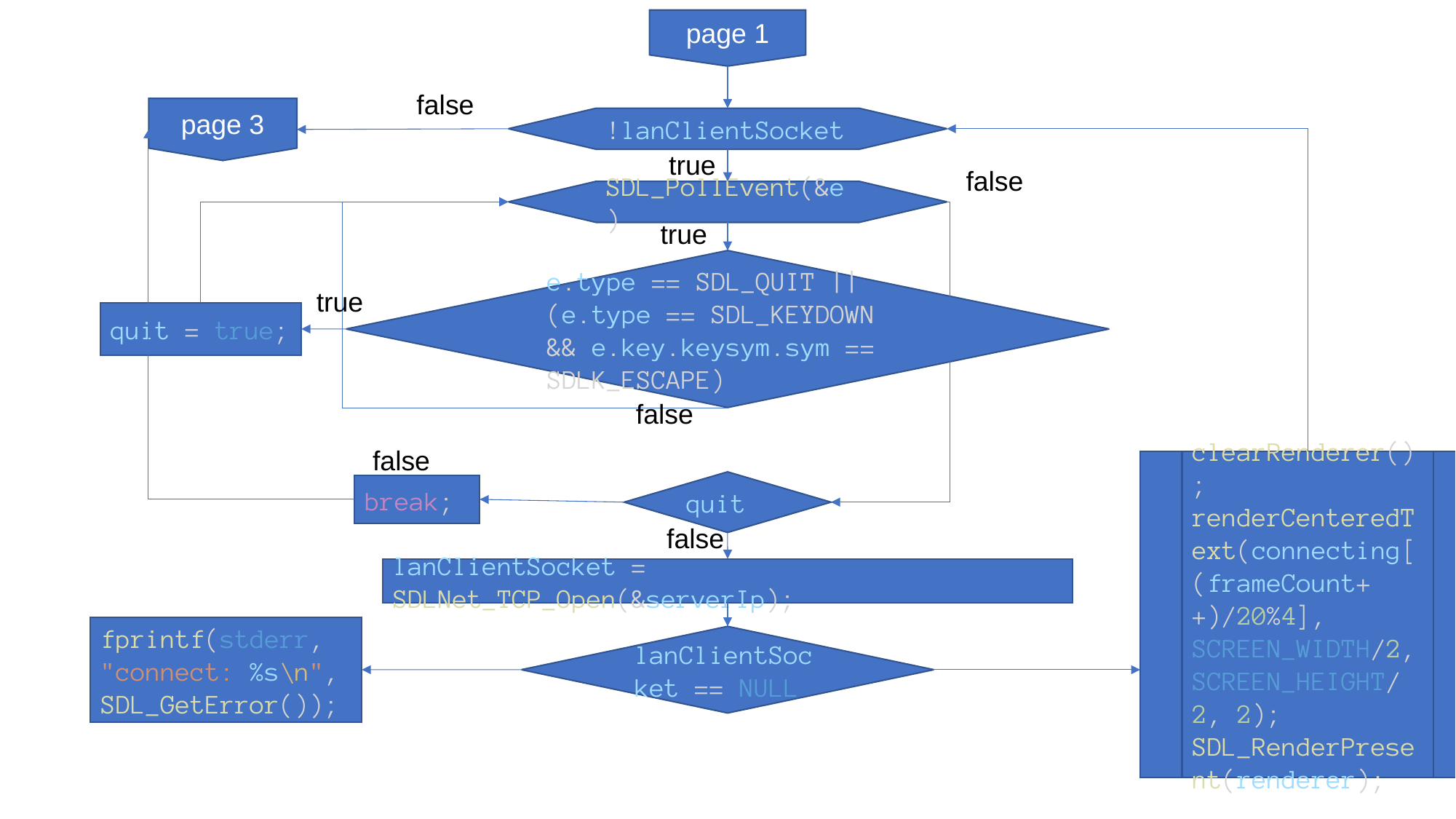

page 1
false
page 3
!lanClientSocket
true
false
SDL_PollEvent(&e)
true
e.type == SDL_QUIT ||
(e.type == SDL_KEYDOWN && e.key.keysym.sym == SDLK_ESCAPE)
true
quit = true;
false
false
clearRenderer();
renderCenteredText(connecting[(frameCount++)/20%4], SCREEN_WIDTH/2, SCREEN_HEIGHT/2, 2);
SDL_RenderPresent(renderer);
quit
break;
false
lanClientSocket = SDLNet_TCP_Open(&serverIp);
fprintf(stderr, "connect: %s\n", SDL_GetError());
lanClientSocket == NULL